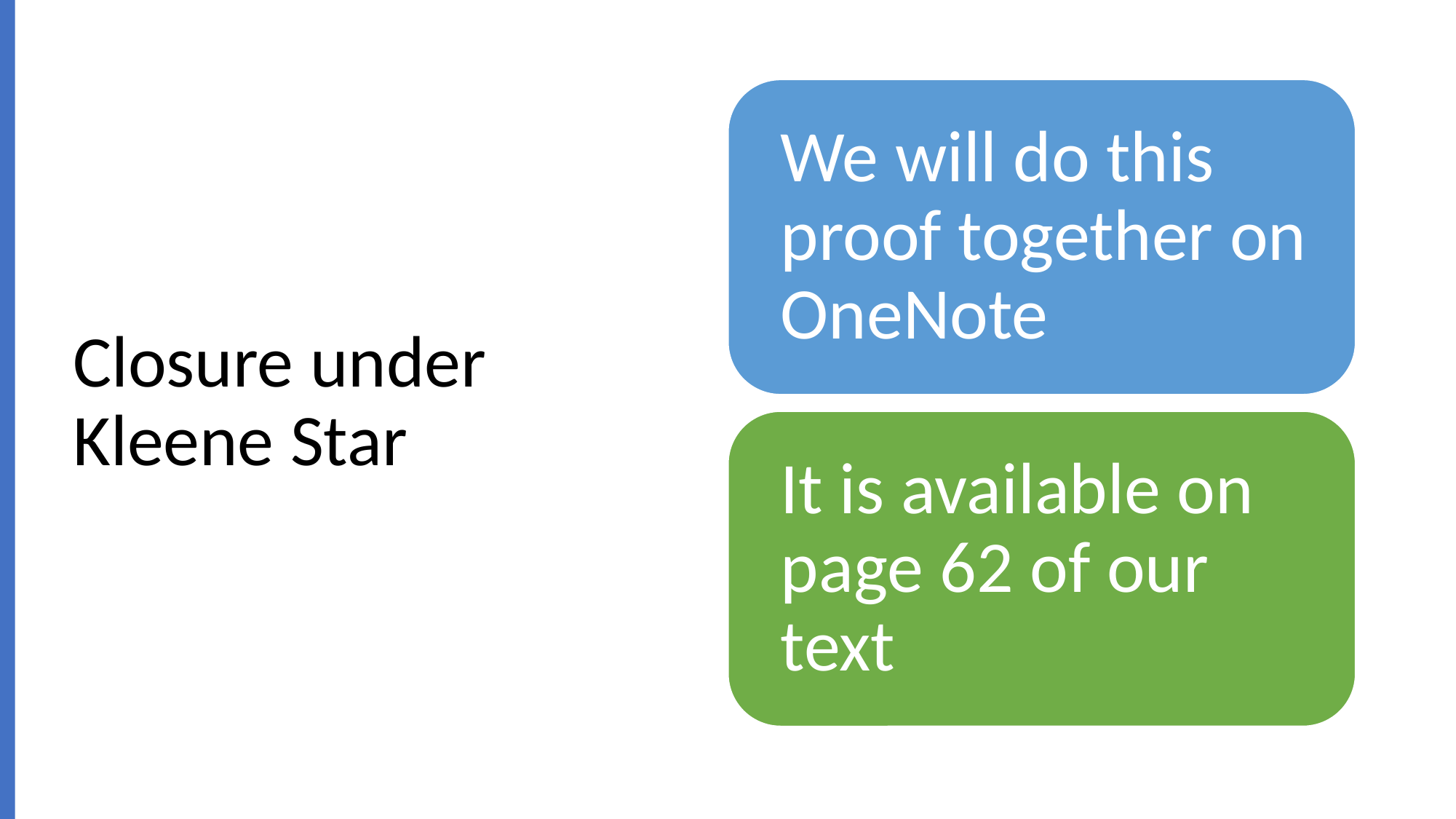

# Closure under Kleene Star
We will do this proof together on OneNote
It is available on page 62 of our text